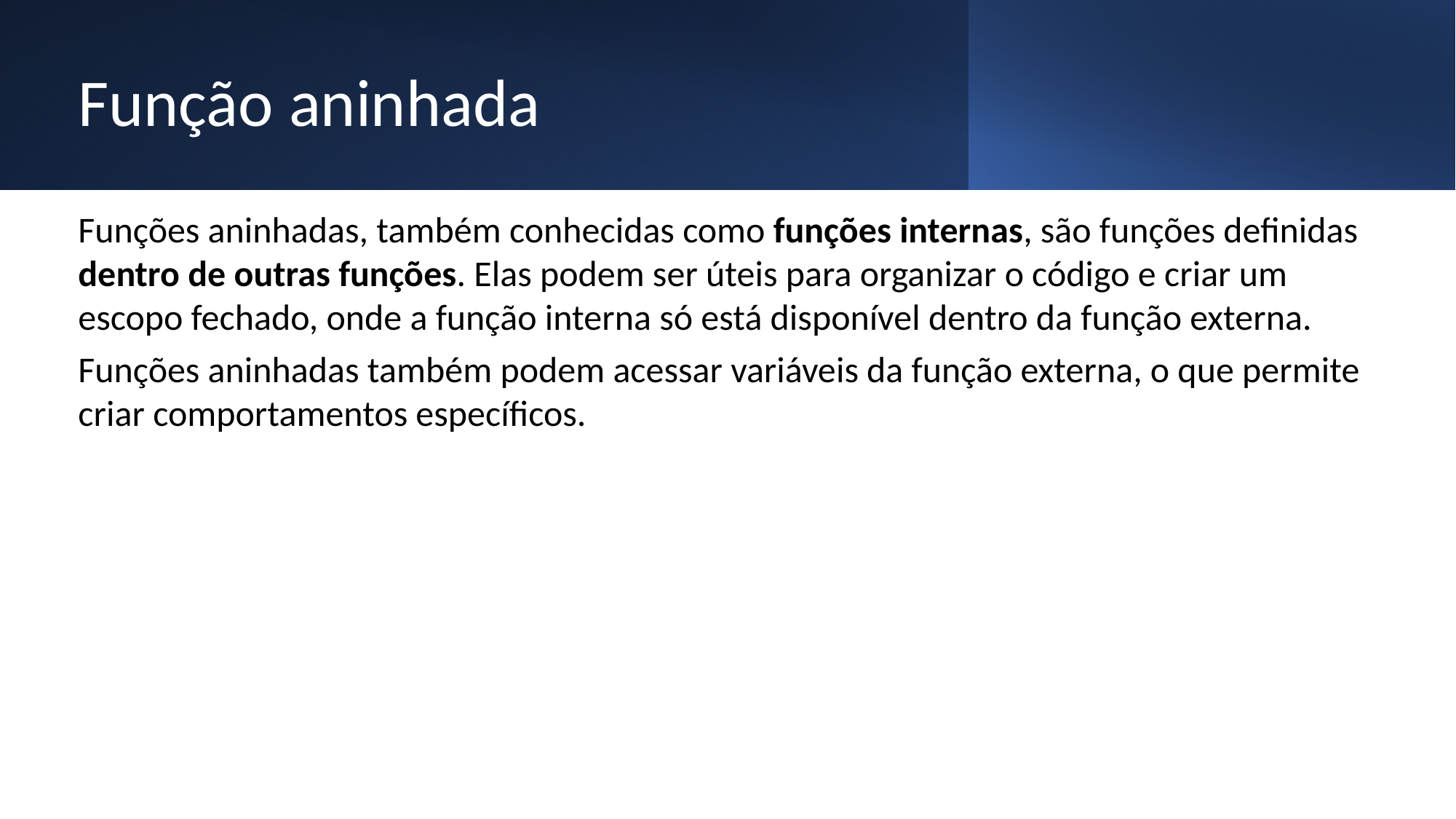

# Função aninhada
Funções aninhadas, também conhecidas como funções internas, são funções definidas dentro de outras funções. Elas podem ser úteis para organizar o código e criar um escopo fechado, onde a função interna só está disponível dentro da função externa.
Funções aninhadas também podem acessar variáveis da função externa, o que permite criar comportamentos específicos.